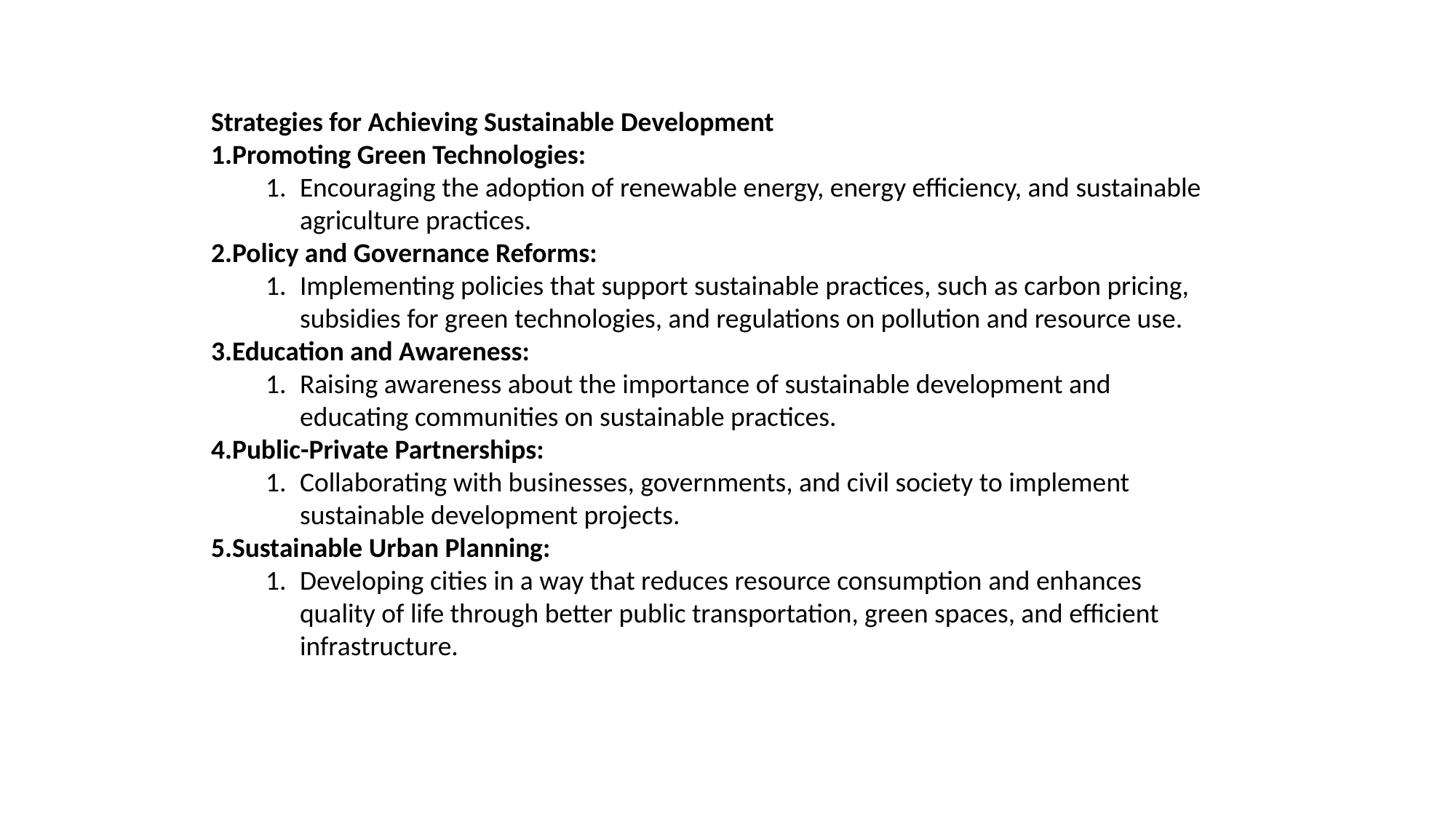

Strategies for Achieving Sustainable Development
Promoting Green Technologies:
Encouraging the adoption of renewable energy, energy efficiency, and sustainable agriculture practices.
Policy and Governance Reforms:
Implementing policies that support sustainable practices, such as carbon pricing, subsidies for green technologies, and regulations on pollution and resource use.
Education and Awareness:
Raising awareness about the importance of sustainable development and educating communities on sustainable practices.
Public-Private Partnerships:
Collaborating with businesses, governments, and civil society to implement sustainable development projects.
Sustainable Urban Planning:
Developing cities in a way that reduces resource consumption and enhances quality of life through better public transportation, green spaces, and efficient infrastructure.